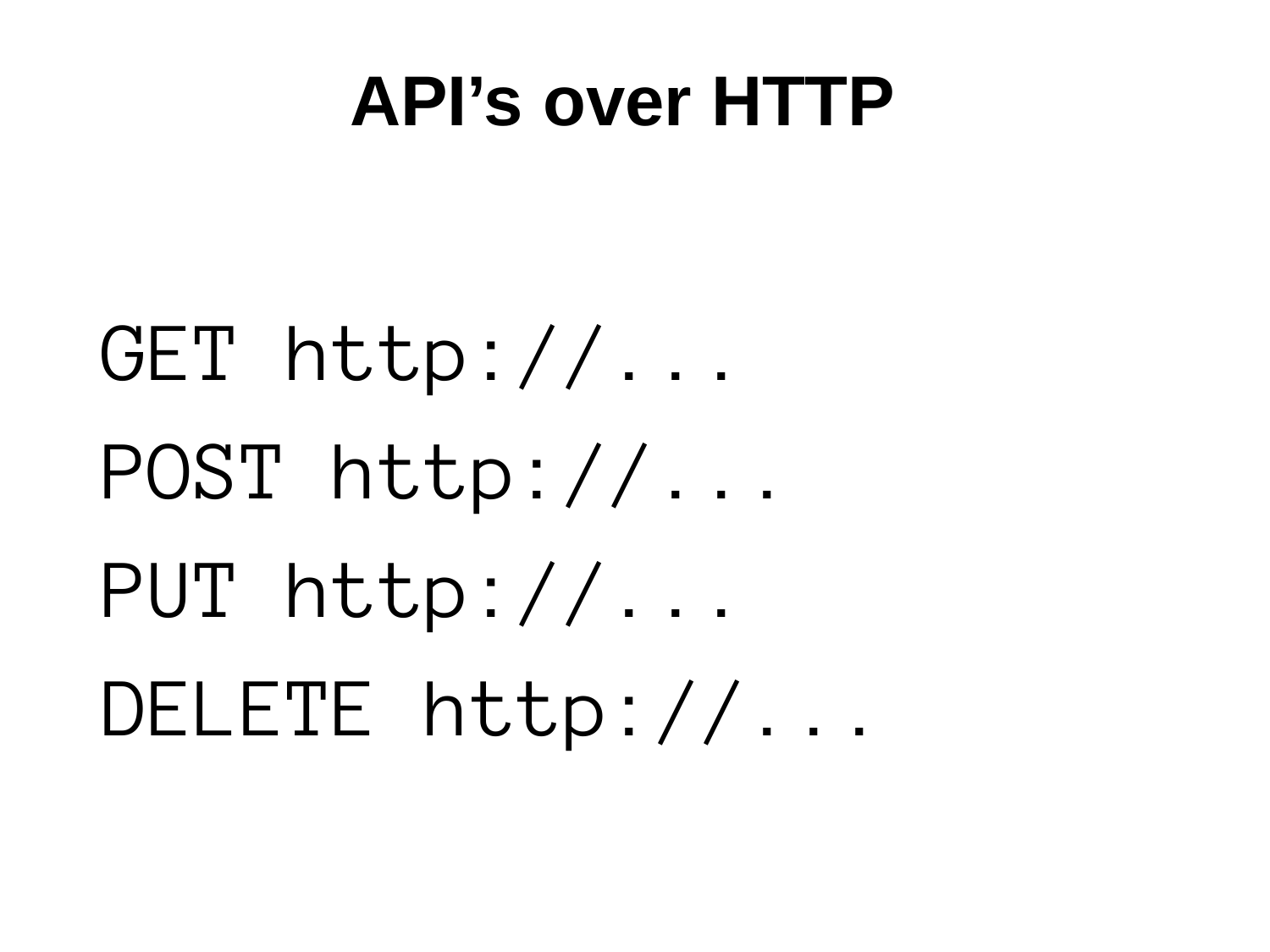

API’s over HTTP
GET http://...
POST http://...
PUT http://...
DELETE http://...